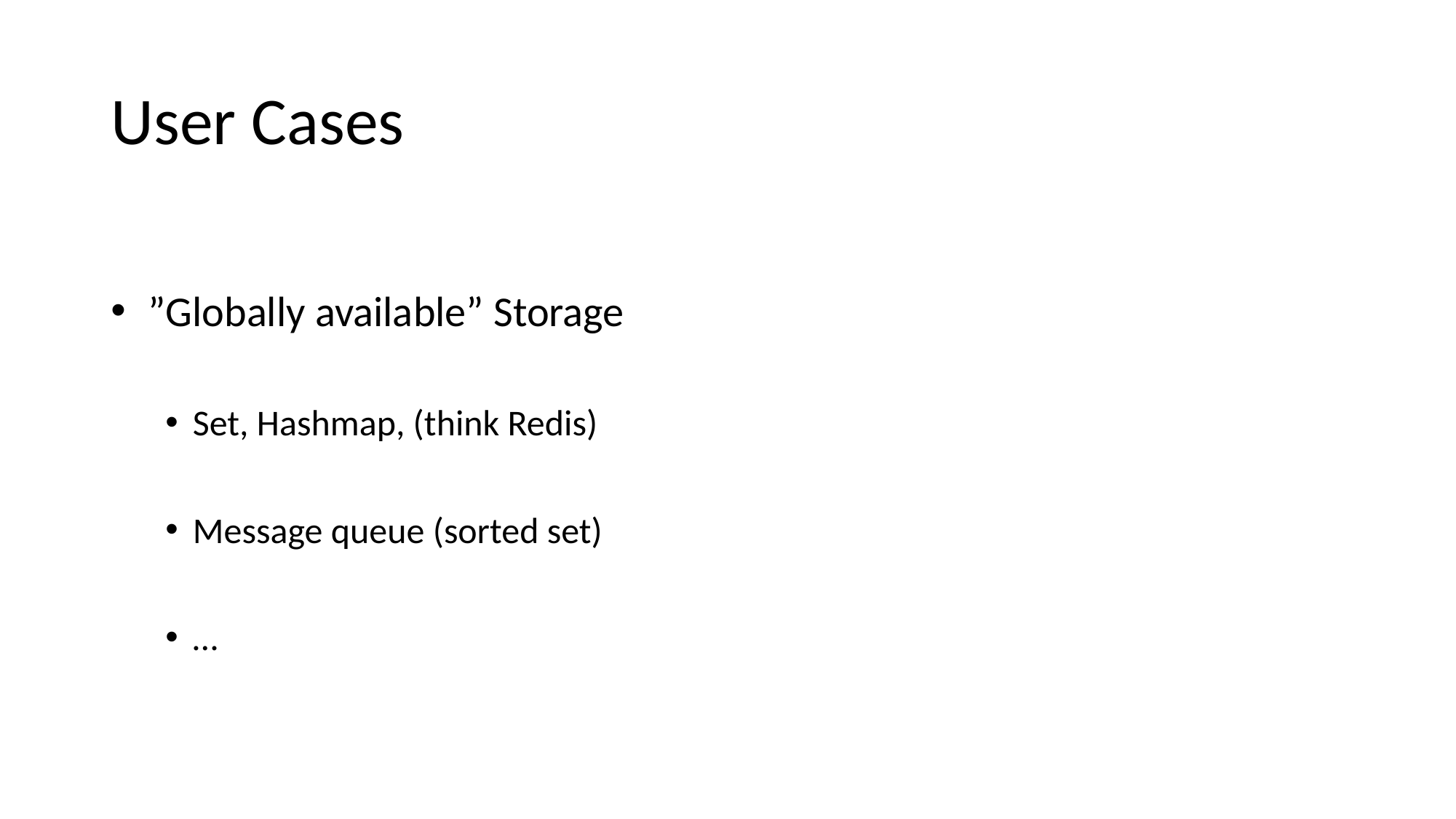

# User Cases

 ”Globally available” Storage

Set, Hashmap, (think Redis)

Message queue (sorted set)

…